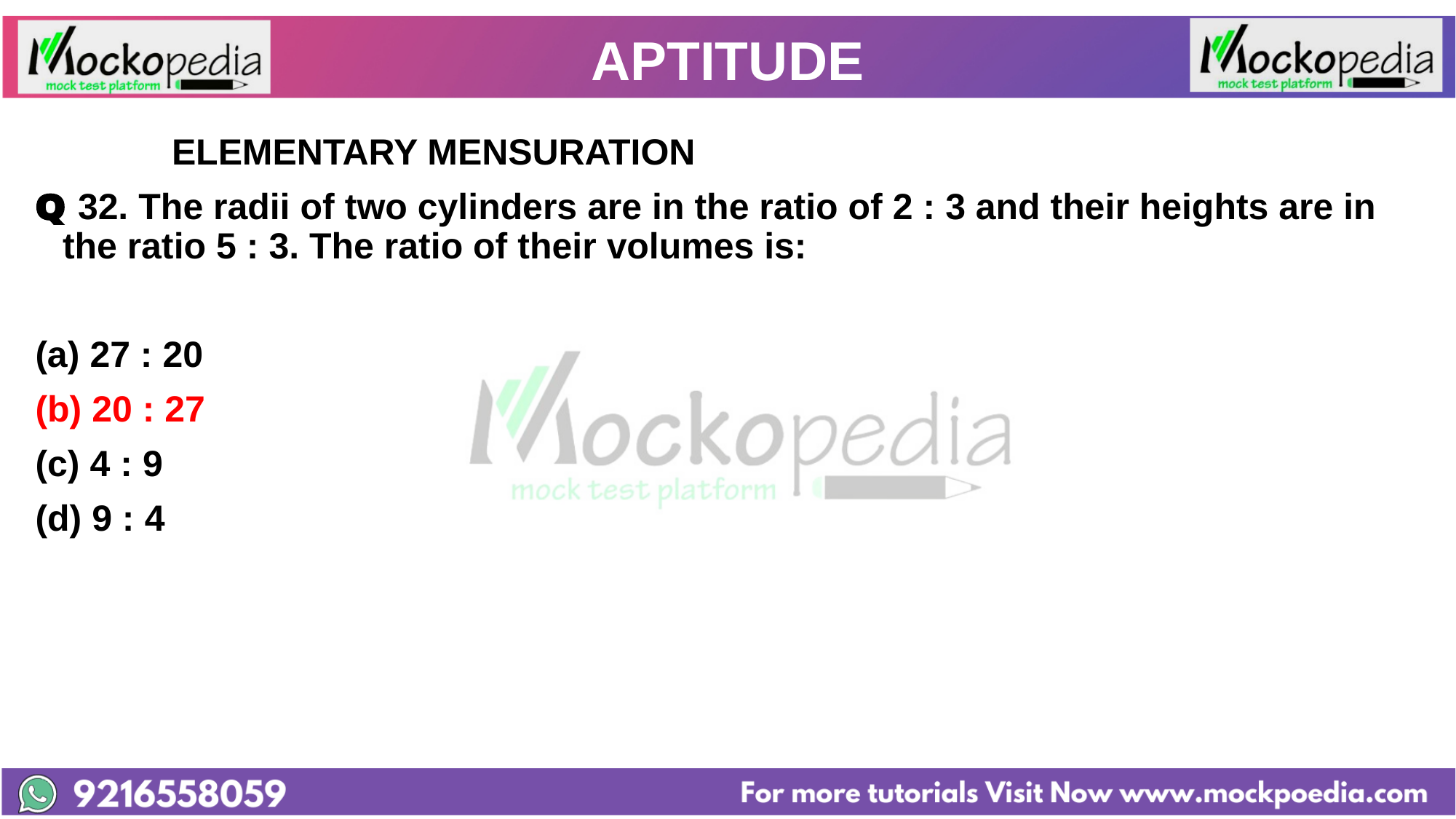

# APTITUDE
		ELEMENTARY MENSURATION
Q 32. The radii of two cylinders are in the ratio of 2 : 3 and their heights are in the ratio 5 : 3. The ratio of their volumes is:

27 : 20
(b) 20 : 27
(c) 4 : 9
(d) 9 : 4